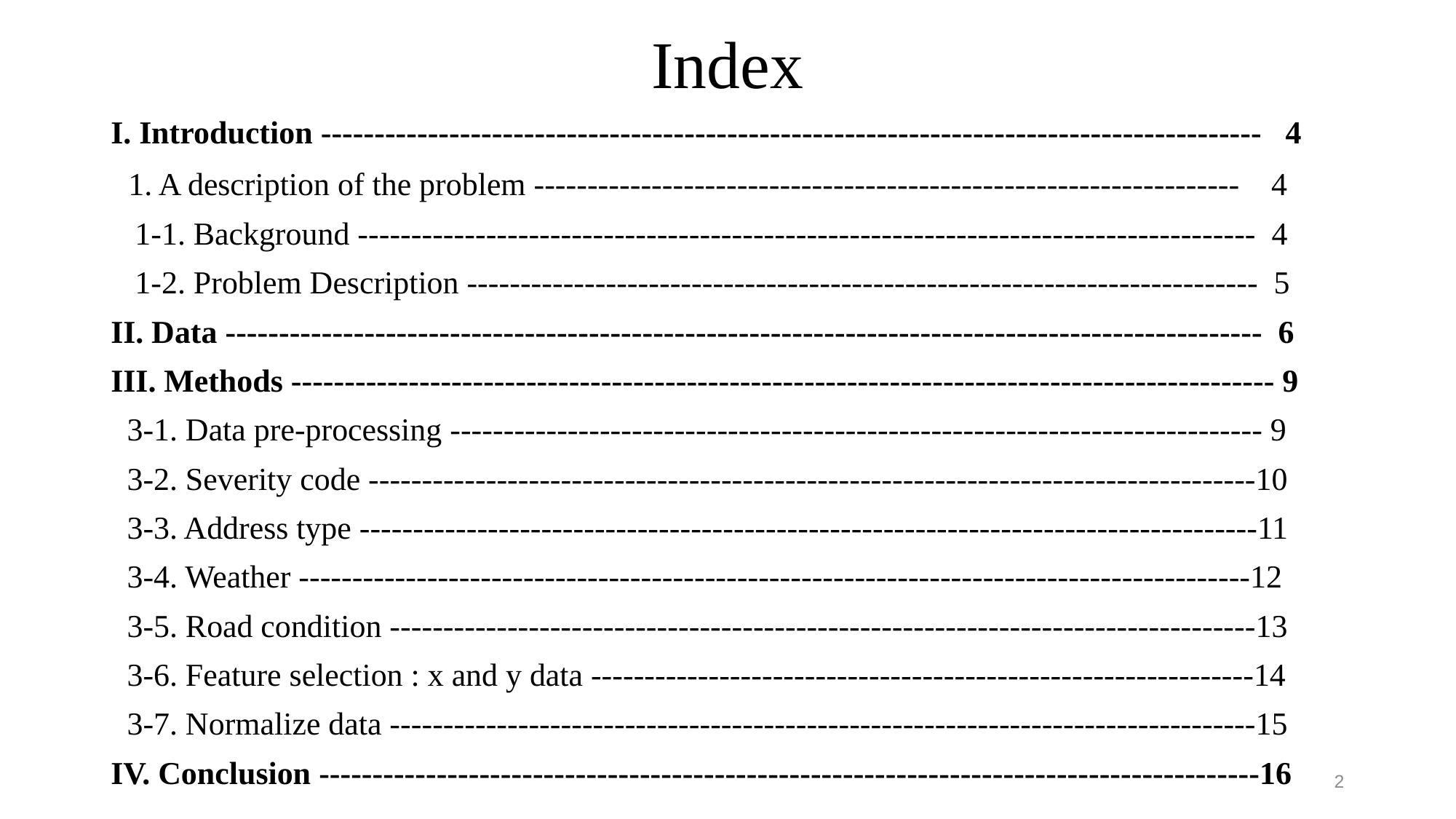

# Index
I. Introduction ----------------------------------------------------------------------------------------   4
  1. A description of the problem ------------------------------------------------------------------    4
   1-1. Background ------------------------------------------------------------------------------------  4
   1-2. Problem Description --------------------------------------------------------------------------  5
II. Data -------------------------------------------------------------------------------------------------  6
III. Methods -------------------------------------------------------------------------------------------- 9
  3-1. Data pre-processing ---------------------------------------------------------------------------- 9
  3-2. Severity code -----------------------------------------------------------------------------------10
  3-3. Address type ------------------------------------------------------------------------------------11
  3-4. Weather -----------------------------------------------------------------------------------------12
  3-5. Road condition ---------------------------------------------------------------------------------13
  3-6. Feature selection : x and y data --------------------------------------------------------------14
  3-7. Normalize data ---------------------------------------------------------------------------------15
IV. Conclusion ----------------------------------------------------------------------------------------16
2